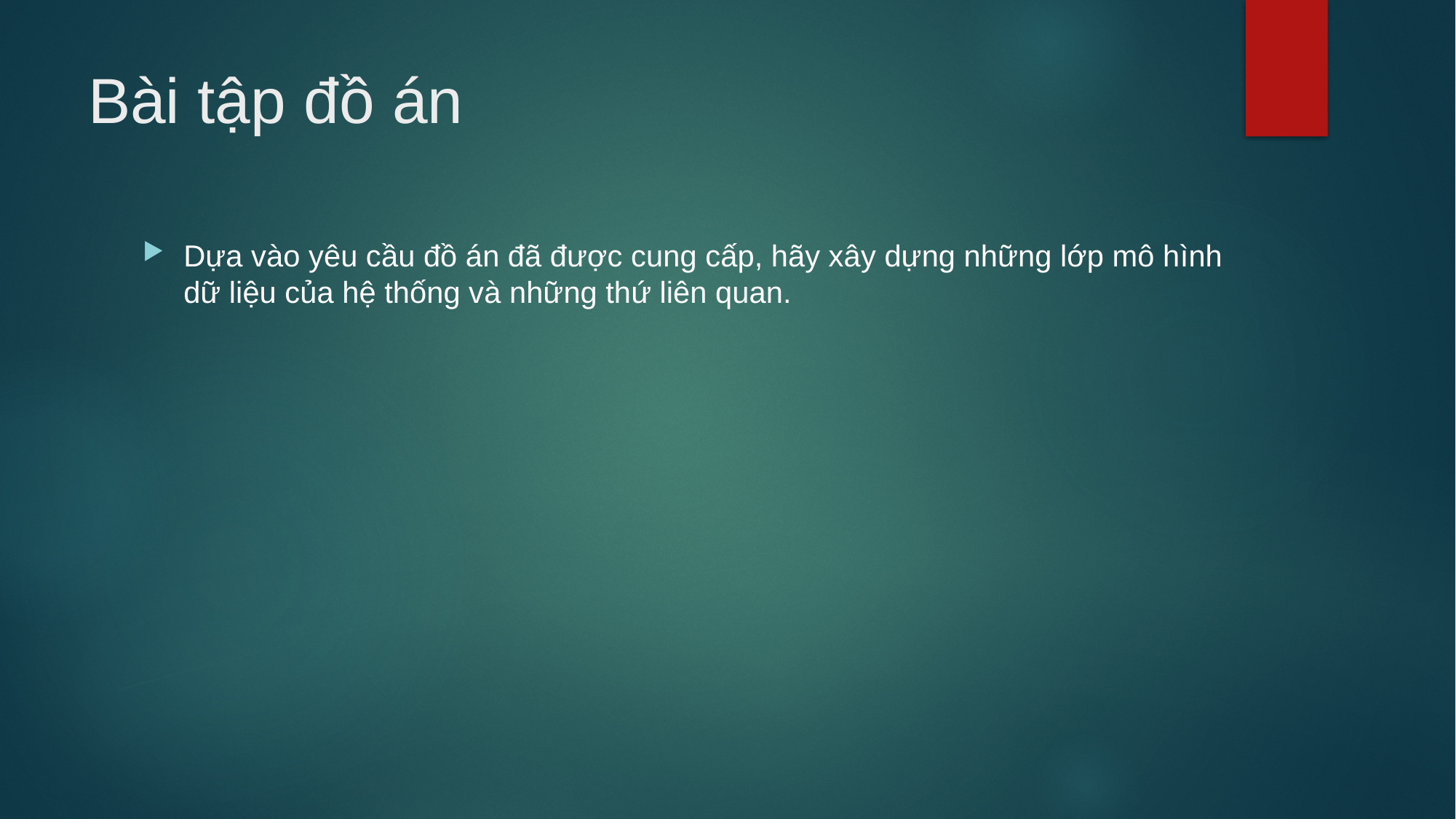

# Bài tập đồ án
Dựa vào yêu cầu đồ án đã được cung cấp, hãy xây dựng những lớp mô hình dữ liệu của hệ thống và những thứ liên quan.